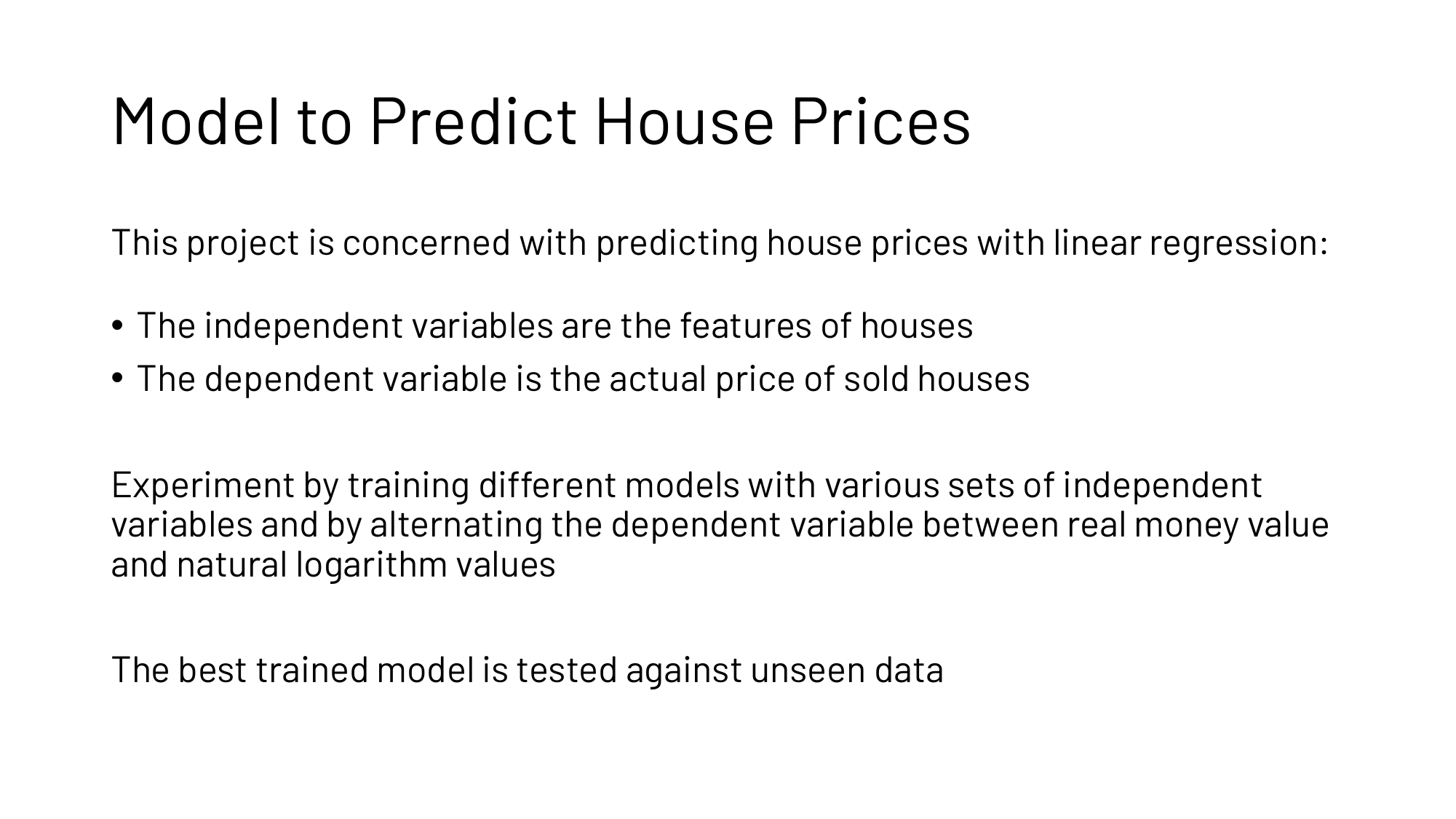

# Model to Predict House Prices
This project is concerned with predicting house prices with linear regression:

The independent variables are the features of houses
The dependent variable is the actual price of sold houses

Experiment by training different models with various sets of independent variables and by alternating the dependent variable between real money value and natural logarithm values

The best trained model is tested against unseen data